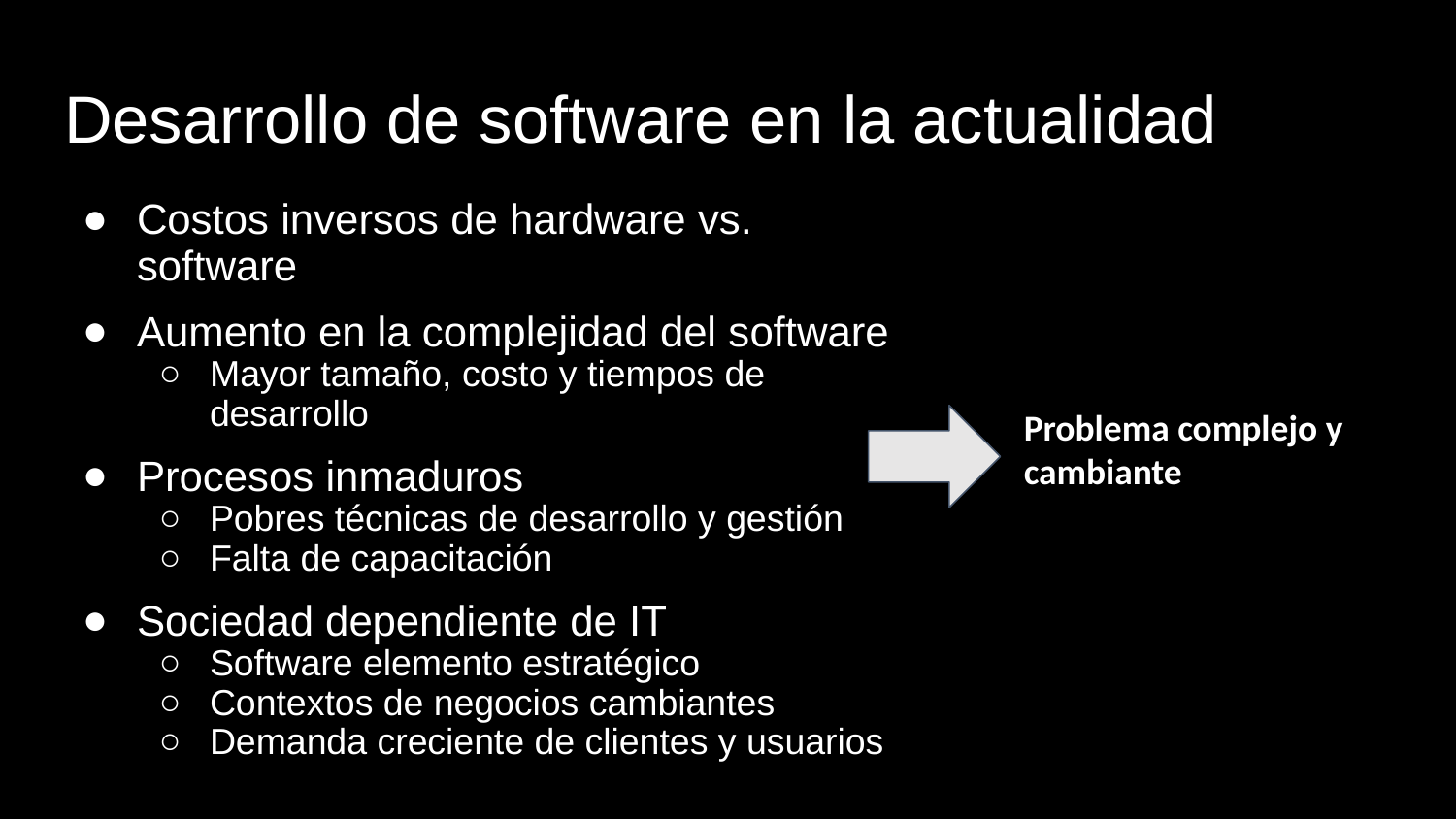

# Desarrollo de software en la actualidad
Costos inversos de hardware vs. software
Aumento en la complejidad del software
Mayor tamaño, costo y tiempos de desarrollo
Procesos inmaduros
Pobres técnicas de desarrollo y gestión
Falta de capacitación
Sociedad dependiente de IT
Software elemento estratégico
Contextos de negocios cambiantes
Demanda creciente de clientes y usuarios
Problema complejo y cambiante